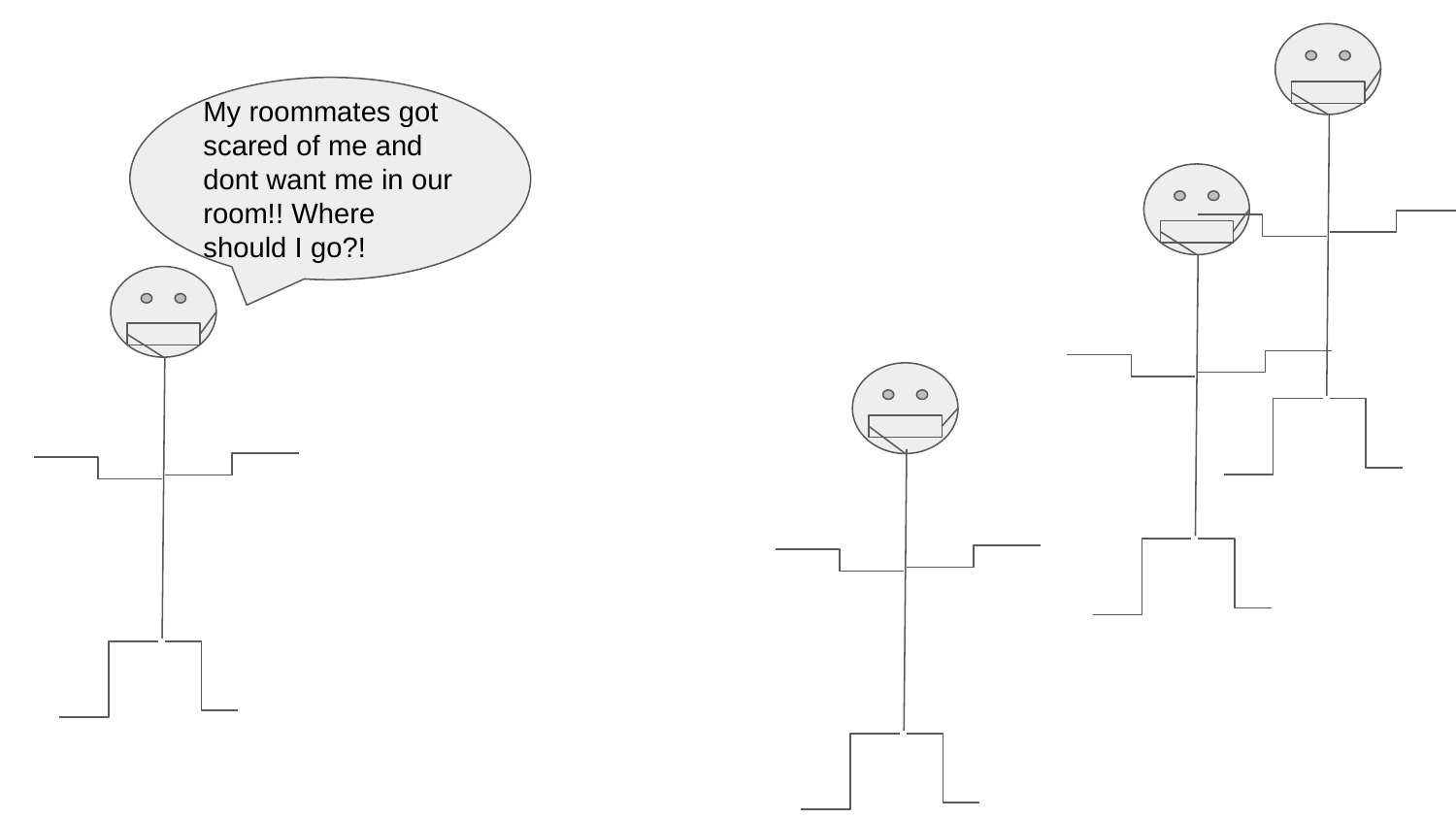

My roommates got scared of me and dont want me in our room!! Where should I go?!